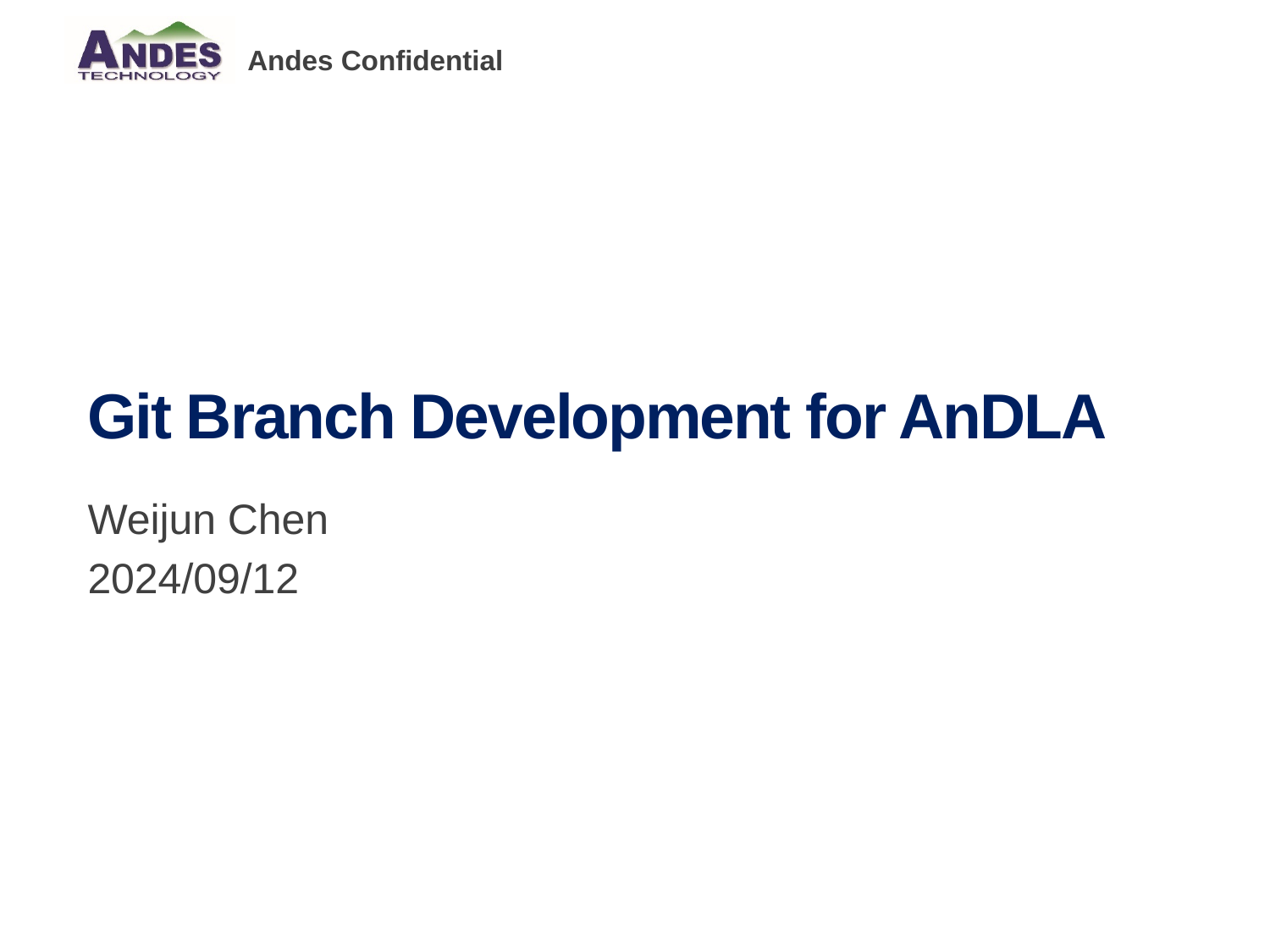

# Git Branch Development for AnDLA
Weijun Chen
2024/09/12